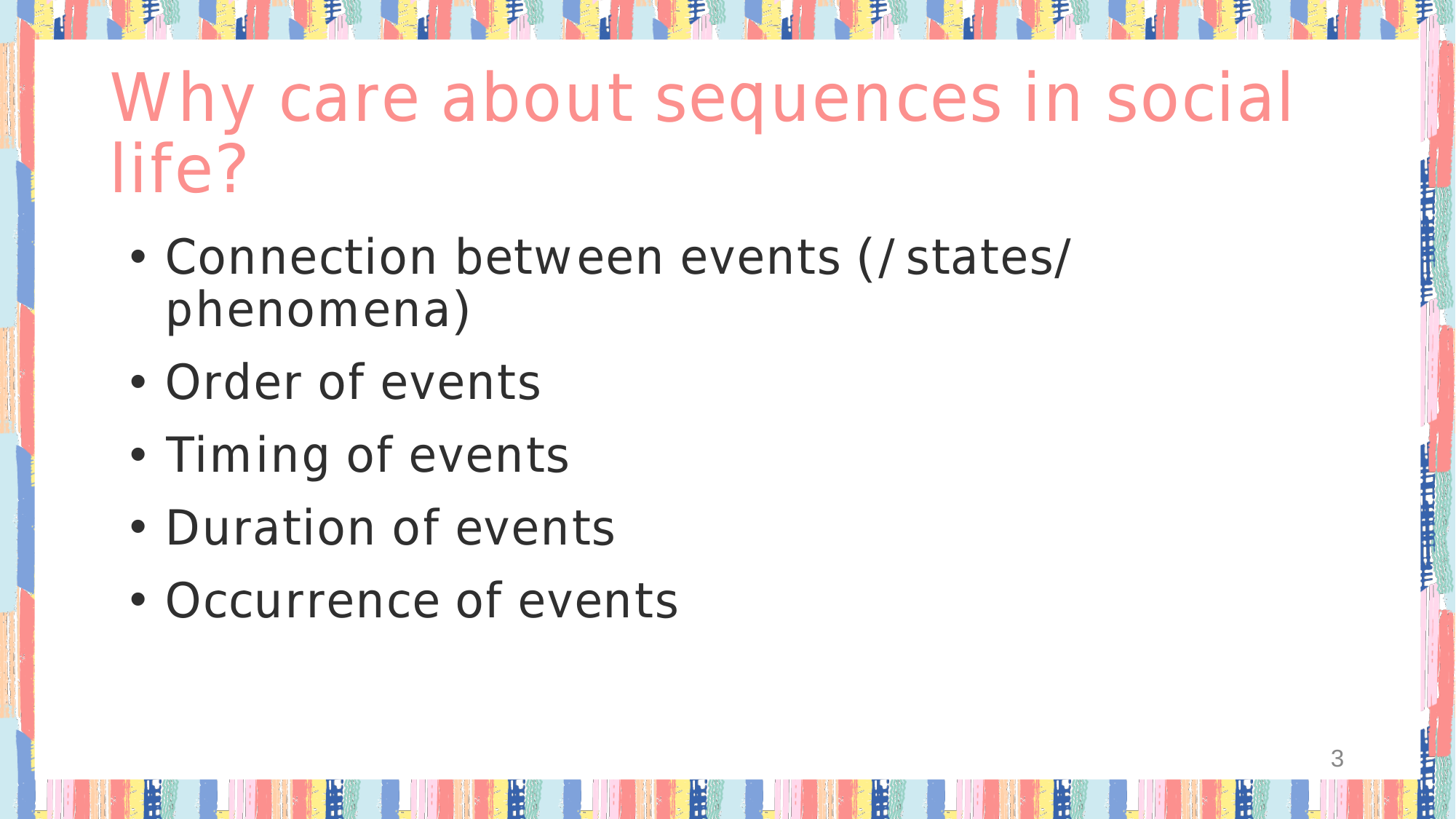

# Why care about sequences in social life?
Connection between events (/states/ phenomena)
Order of events
Timing of events
Duration of events
Occurrence of events
3